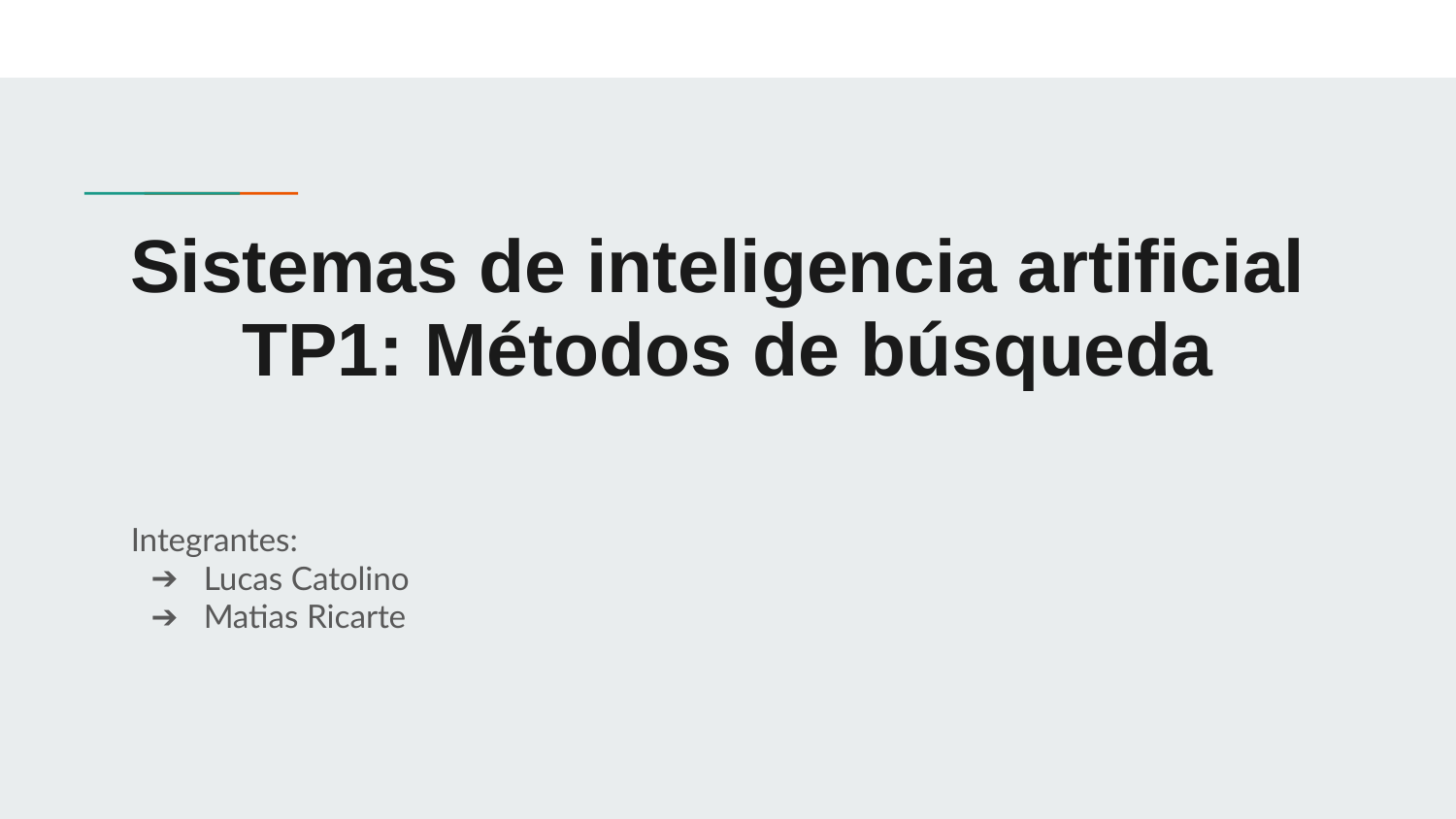

# Sistemas de inteligencia artificial
TP1: Métodos de búsqueda
Integrantes:
Lucas Catolino
Matias Ricarte